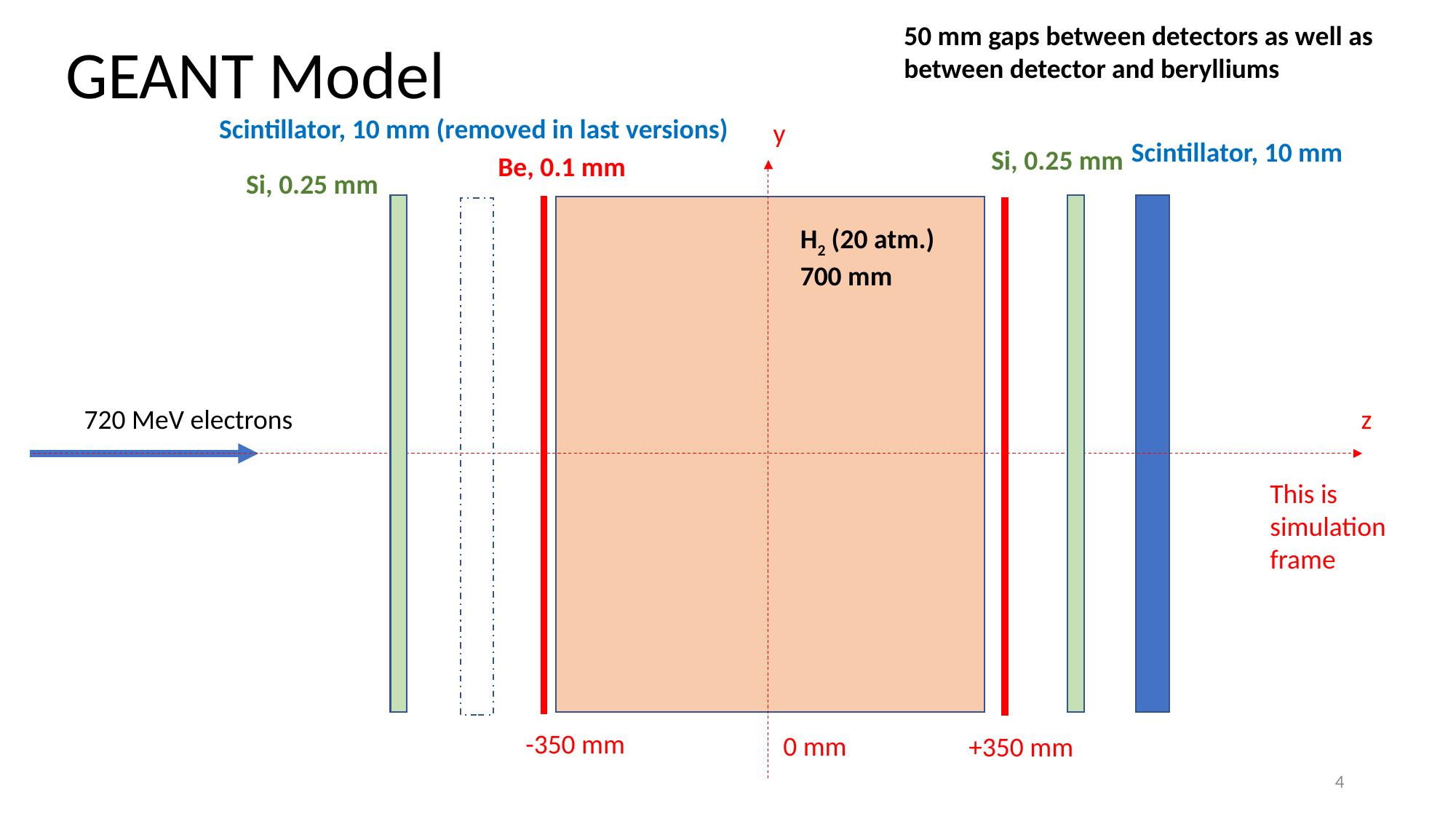

50 mm gaps between detectors as well as between detector and berylliums
# GEANT Model
Scintillator, 10 mm (removed in last versions)
y
Scintillator, 10 mm
Si, 0.25 mm
Be, 0.1 mm
Si, 0.25 mm

H2 (20 atm.)
700 mm
720 MeV electrons
z
This is simulation frame
-350 mm
0 mm
+350 mm
4